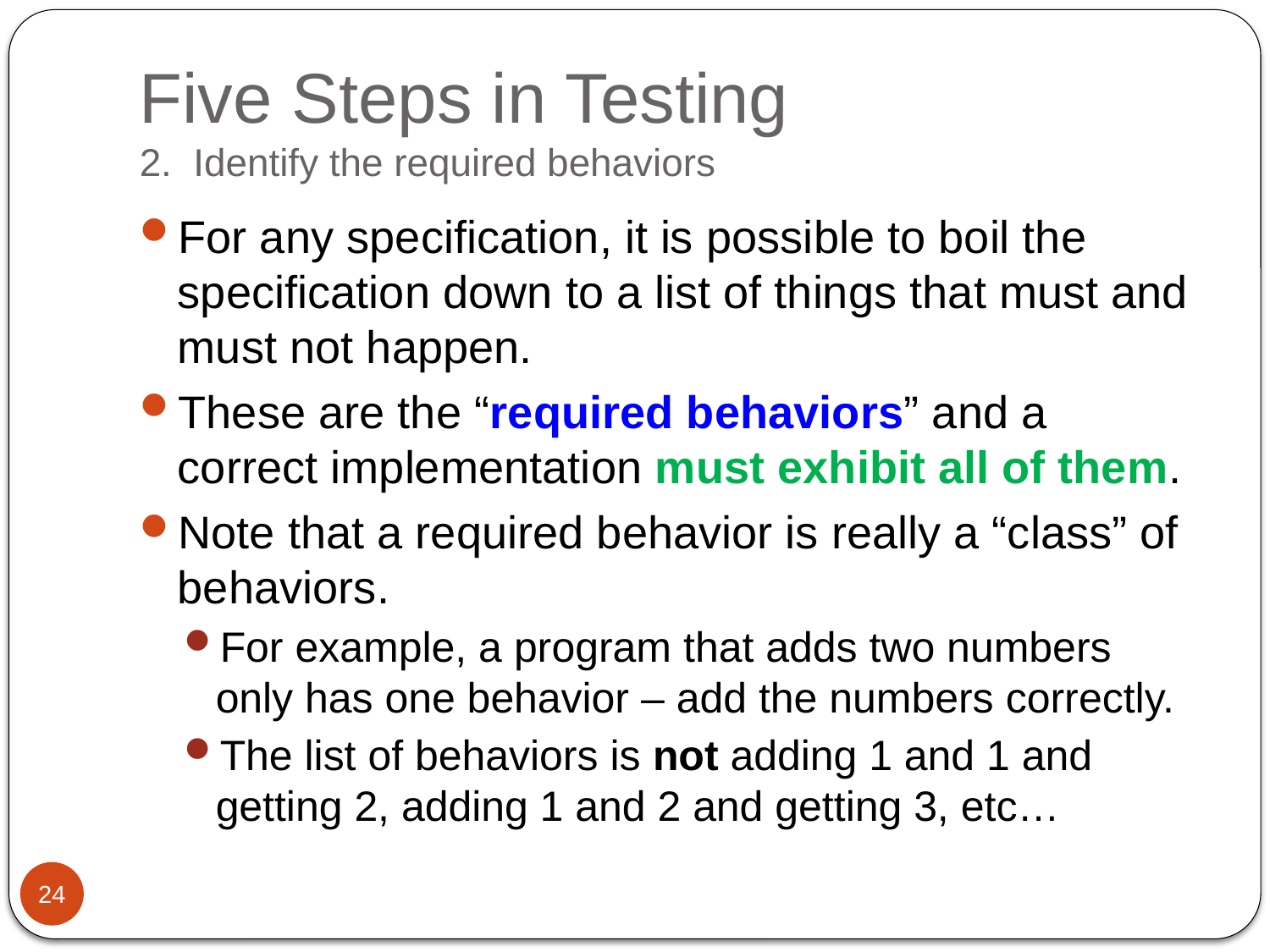

# Five Steps in Testing 2.  Identify the required behaviors
For any specification, it is possible to boil the specification down to a list of things that must and must not happen.
These are the “required behaviors” and a correct implementation must exhibit all of them.
Note that a required behavior is really a “class” of behaviors.
For example, a program that adds two numbers only has one behavior – add the numbers correctly.
The list of behaviors is not adding 1 and 1 and getting 2, adding 1 and 2 and getting 3, etc…
24